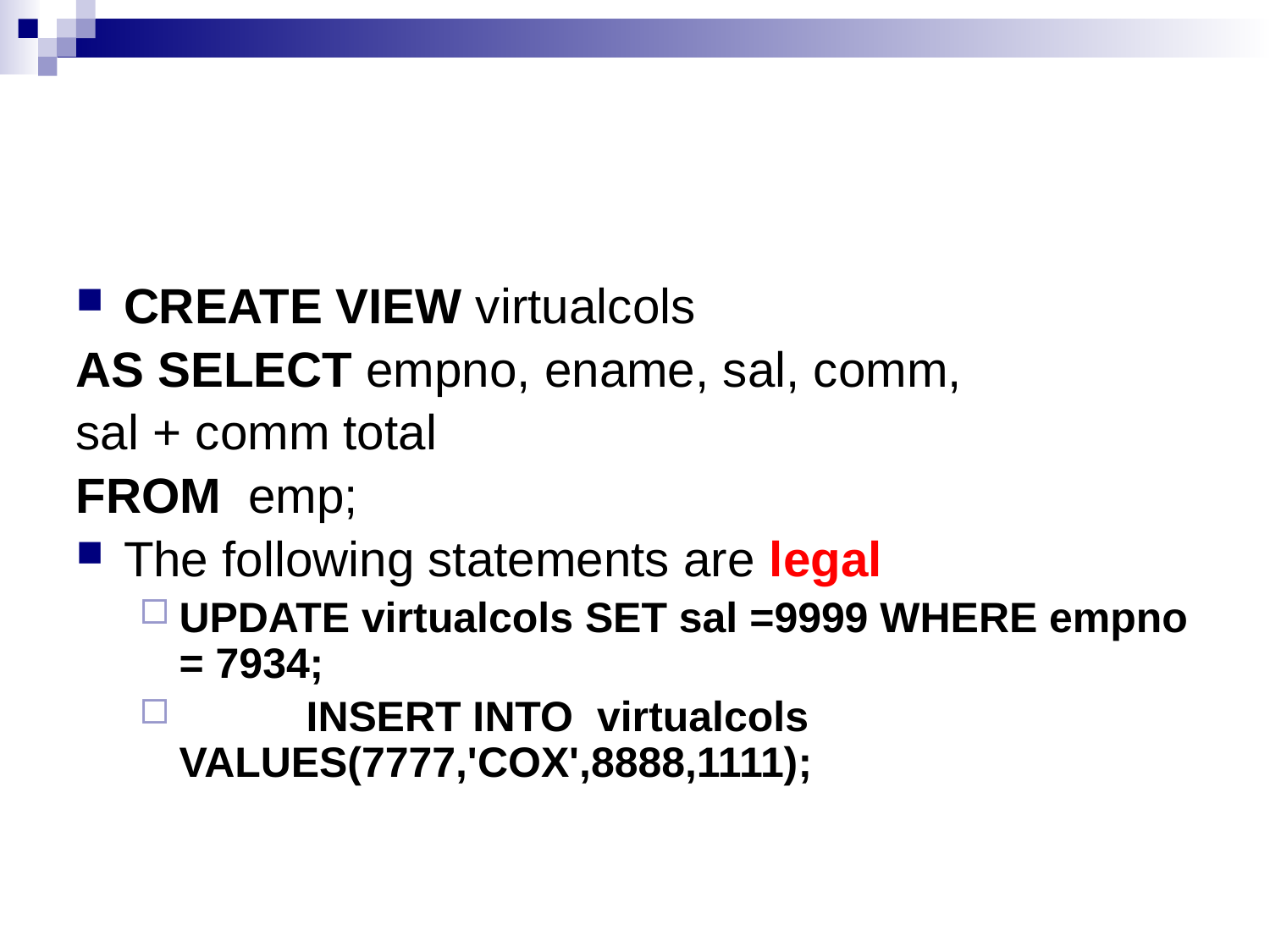

#
CREATE VIEW virtualcols
AS SELECT empno, ename, sal, comm,
sal + comm total
FROM  emp;
The following statements are legal
UPDATE virtualcols SET sal =9999 WHERE empno = 7934;
	INSERT INTO  virtualcols VALUES(7777,'COX',8888,1111);